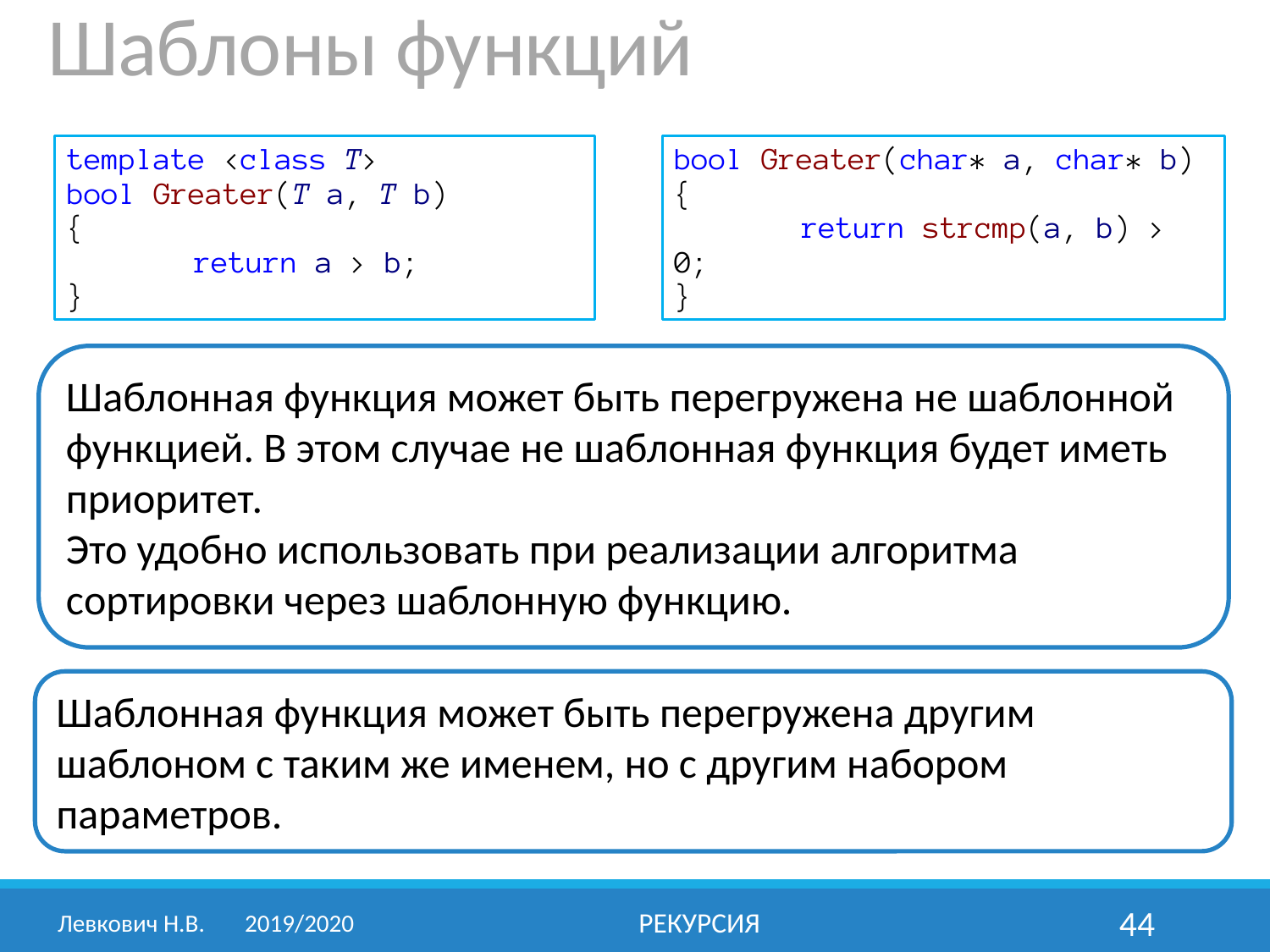

Шаблоны функций
template <class T>
bool Greater(T a, T b)
{
	return a > b;
}
bool Greater(char* a, char* b)
{
	return strcmp(a, b) > 0;
}
Шаблонная функция может быть перегружена не шаблонной функцией. В этом случае не шаблонная функция будет иметь приоритет.
Это удобно использовать при реализации алгоритма сортировки через шаблонную функцию.
Шаблонная функция может быть перегружена другим шаблоном с таким же именем, но с другим набором параметров.
Левкович Н.В.	2019/2020
РЕКУРСИЯ
44